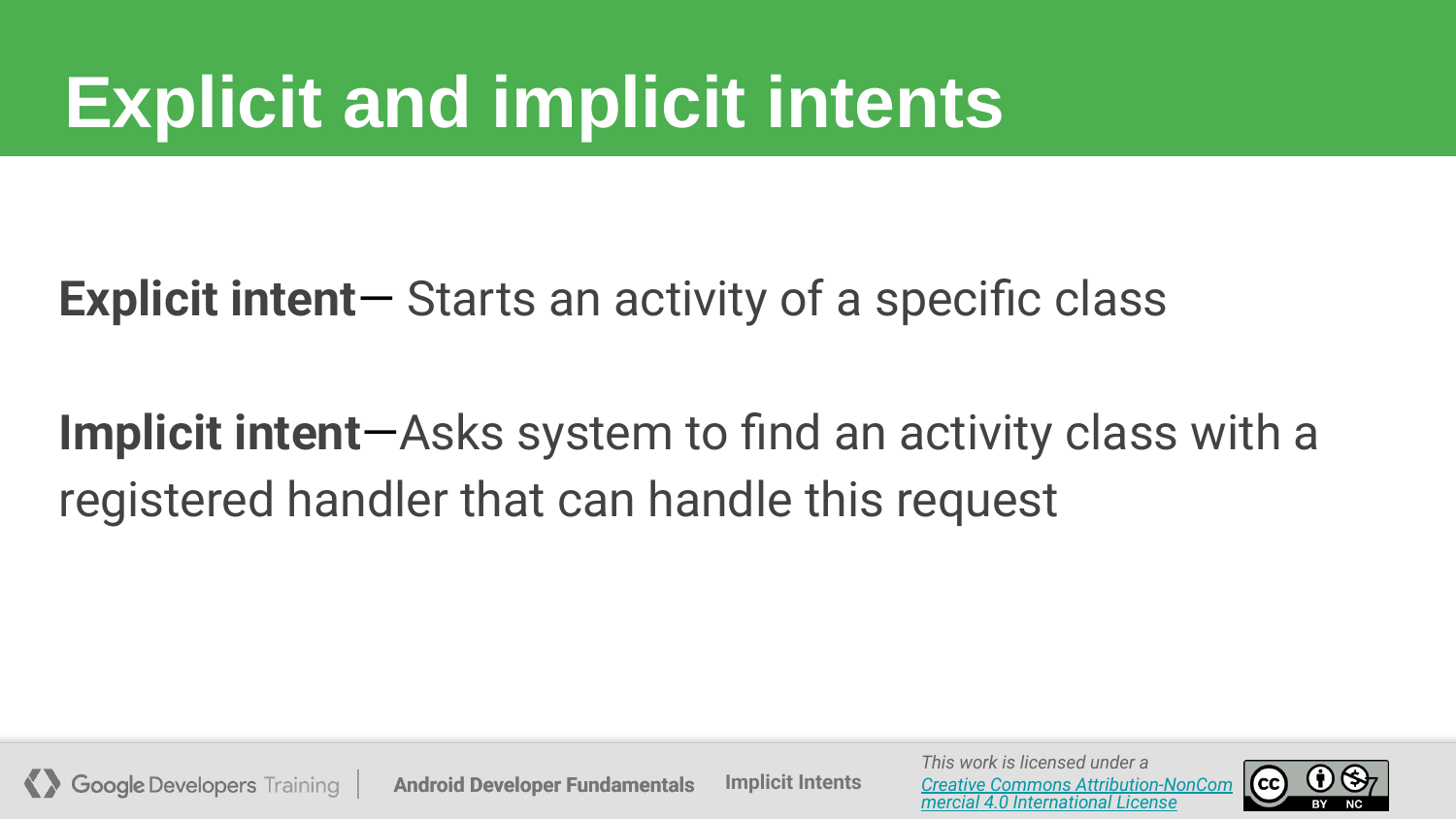

# Explicit and implicit intents

Explicit intent— Starts an activity of a specific class

Implicit intent—Asks system to find an activity class with a registered handler that can handle this request

7